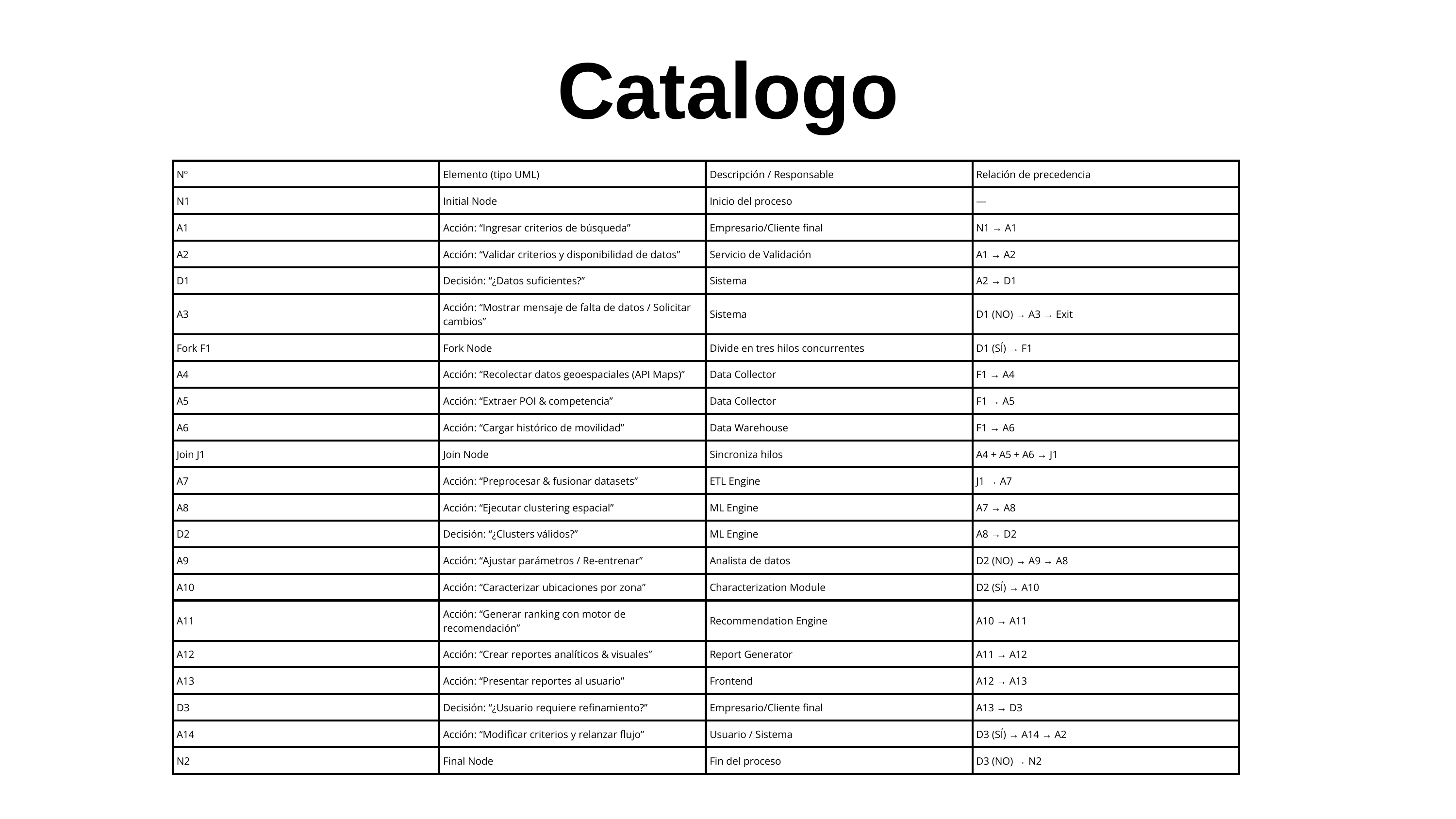

Catalogo
| Nº | Elemento (tipo UML) | Descripción / Responsable | Relación de precedencia |
| --- | --- | --- | --- |
| N1 | Initial Node | Inicio del proceso | — |
| A1 | Acción: “Ingresar criterios de búsqueda” | Empresario/Cliente final | N1 → A1 |
| A2 | Acción: “Validar criterios y disponibilidad de datos” | Servicio de Validación | A1 → A2 |
| D1 | Decisión: “¿Datos suficientes?” | Sistema | A2 → D1 |
| A3 | Acción: “Mostrar mensaje de falta de datos / Solicitar cambios” | Sistema | D1 (NO) → A3 → Exit |
| Fork F1 | Fork Node | Divide en tres hilos concurrentes | D1 (SÍ) → F1 |
| A4 | Acción: “Recolectar datos geoespaciales (API Maps)” | Data Collector | F1 → A4 |
| A5 | Acción: “Extraer POI & competencia” | Data Collector | F1 → A5 |
| A6 | Acción: “Cargar histórico de movilidad” | Data Warehouse | F1 → A6 |
| Join J1 | Join Node | Sincroniza hilos | A4 + A5 + A6 → J1 |
| A7 | Acción: “Preprocesar & fusionar datasets” | ETL Engine | J1 → A7 |
| A8 | Acción: “Ejecutar clustering espacial” | ML Engine | A7 → A8 |
| D2 | Decisión: “¿Clusters válidos?” | ML Engine | A8 → D2 |
| A9 | Acción: “Ajustar parámetros / Re-entrenar” | Analista de datos | D2 (NO) → A9 → A8 |
| A10 | Acción: “Caracterizar ubicaciones por zona” | Characterization Module | D2 (SÍ) → A10 |
| A11 | Acción: “Generar ranking con motor de recomendación” | Recommendation Engine | A10 → A11 |
| A12 | Acción: “Crear reportes analíticos & visuales” | Report Generator | A11 → A12 |
| A13 | Acción: “Presentar reportes al usuario” | Frontend | A12 → A13 |
| D3 | Decisión: “¿Usuario requiere refinamiento?” | Empresario/Cliente final | A13 → D3 |
| A14 | Acción: “Modificar criterios y relanzar flujo” | Usuario / Sistema | D3 (SÍ) → A14 → A2 |
| N2 | Final Node | Fin del proceso | D3 (NO) → N2 |